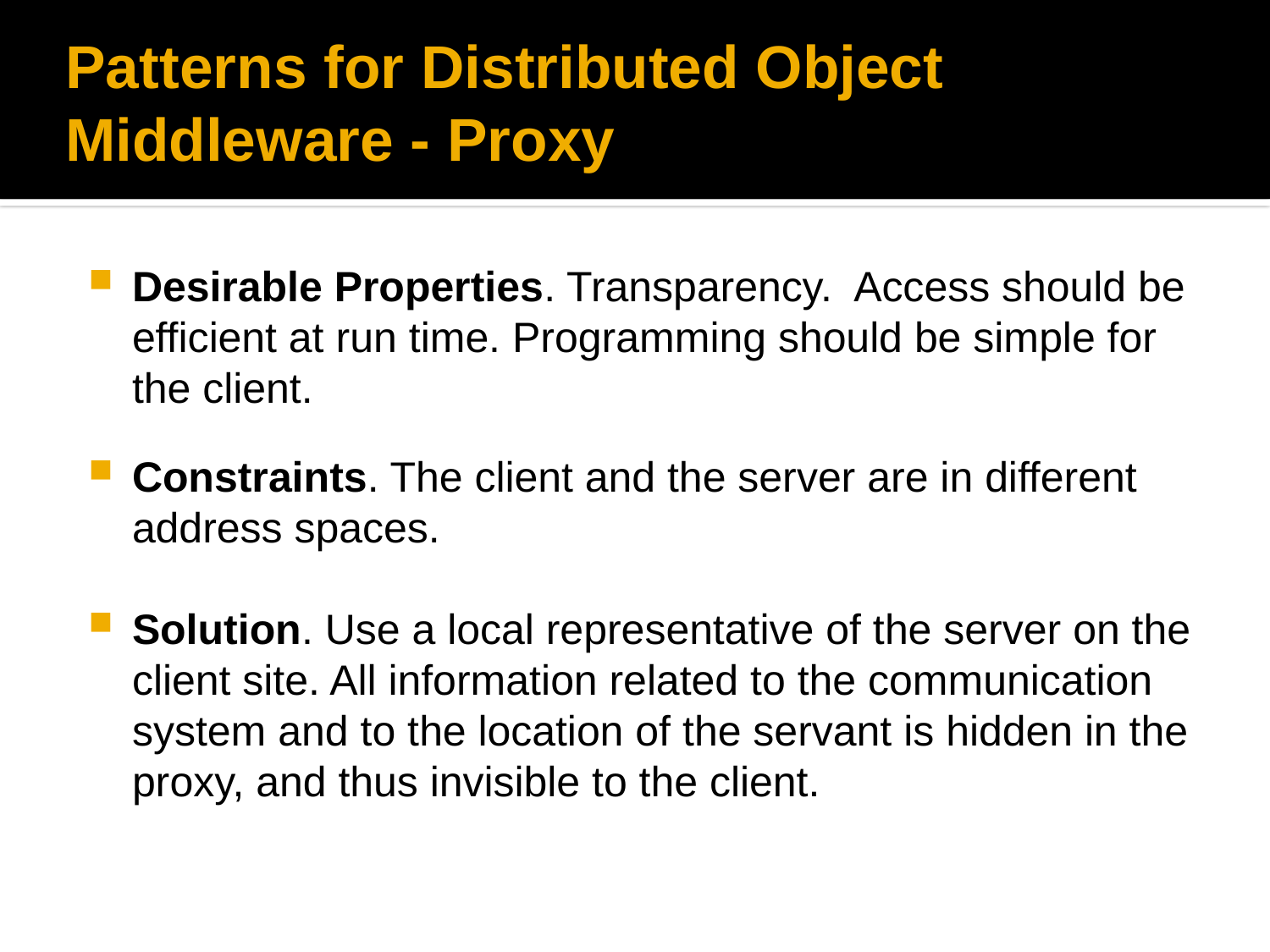

# Patterns for Distributed Object Middleware - Proxy
Desirable Properties. Transparency.  Access should be efficient at run time. Programming should be simple for the client.

Constraints. The client and the server are in different address spaces.

Solution. Use a local representative of the server on the client site. All information related to the communication system and to the location of the servant is hidden in the proxy, and thus invisible to the client.